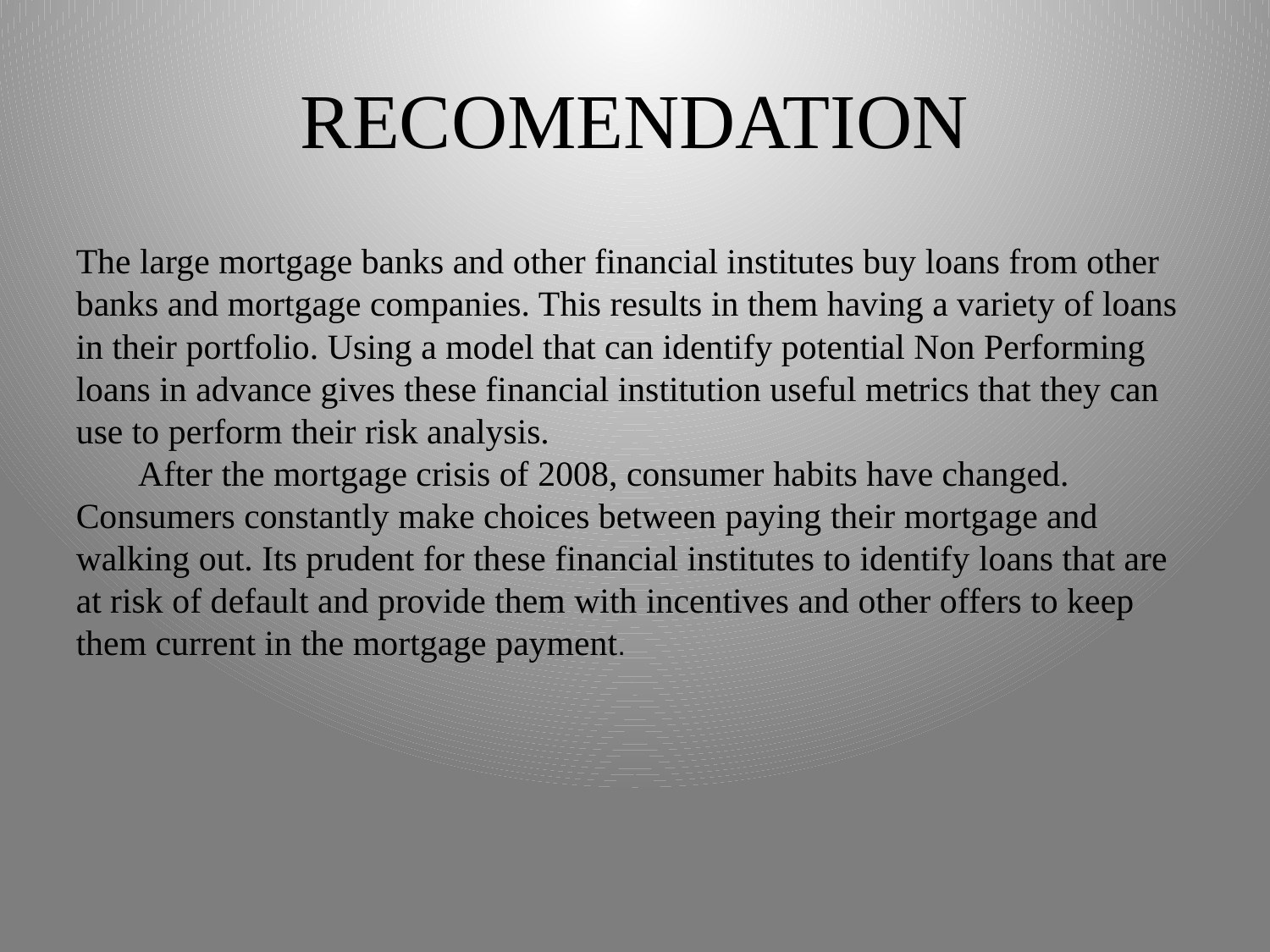

# RECOMENDATION
The large mortgage banks and other financial institutes buy loans from other banks and mortgage companies. This results in them having a variety of loans in their portfolio. Using a model that can identify potential Non Performing loans in advance gives these financial institution useful metrics that they can use to perform their risk analysis.
       After the mortgage crisis of 2008, consumer habits have changed. Consumers constantly make choices between paying their mortgage and walking out. Its prudent for these financial institutes to identify loans that are at risk of default and provide them with incentives and other offers to keep them current in the mortgage payment.